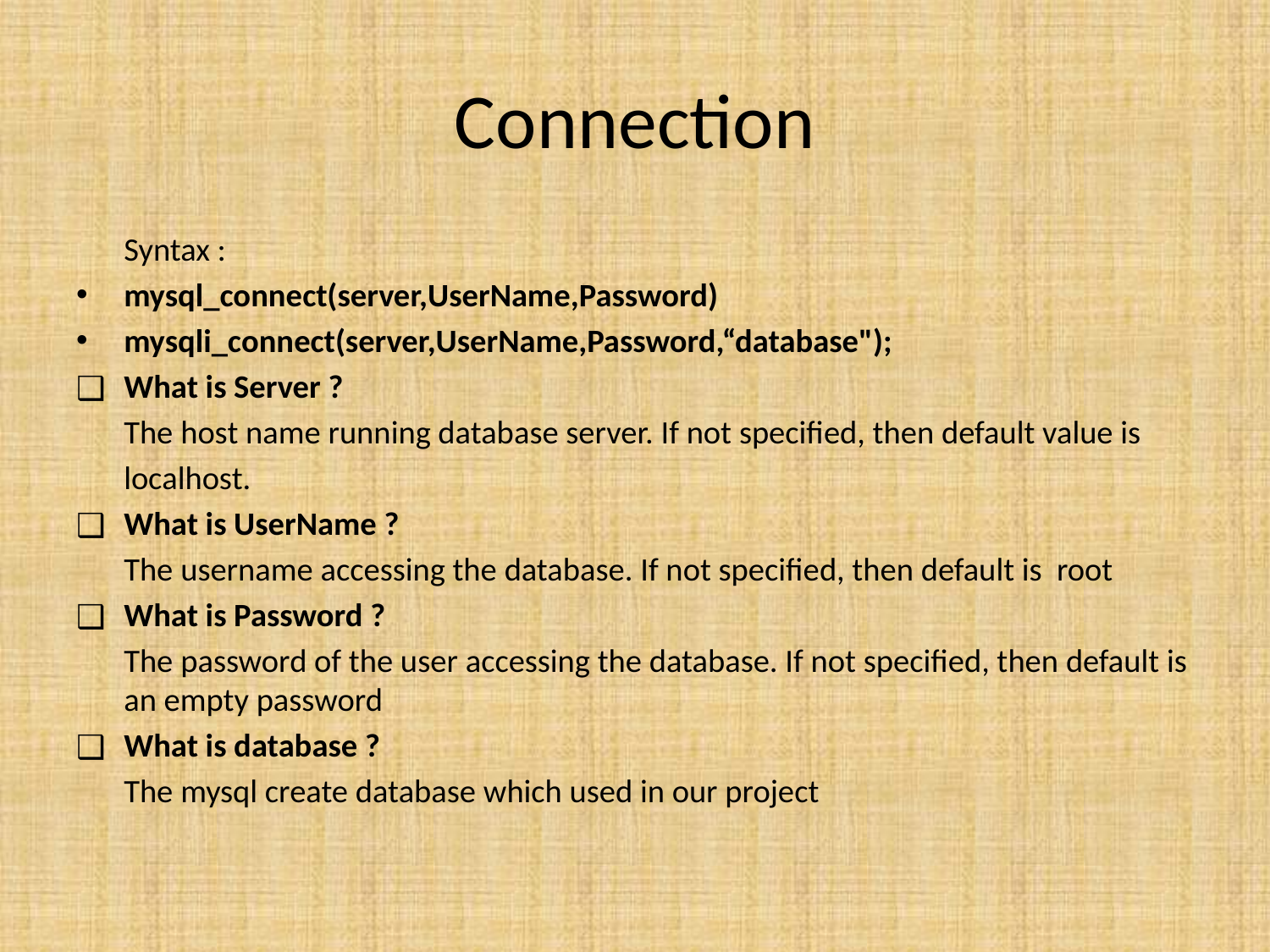

# Connection
	Syntax :
mysql_connect(server,UserName,Password)
mysqli_connect(server,UserName,Password,“database");
What is Server ?
	The host name running database server. If not specified, then default value is
	localhost.
What is UserName ?
	The username accessing the database. If not specified, then default is  root
What is Password ?
	The password of the user accessing the database. If not specified, then default is an empty password
What is database ?
	The mysql create database which used in our project